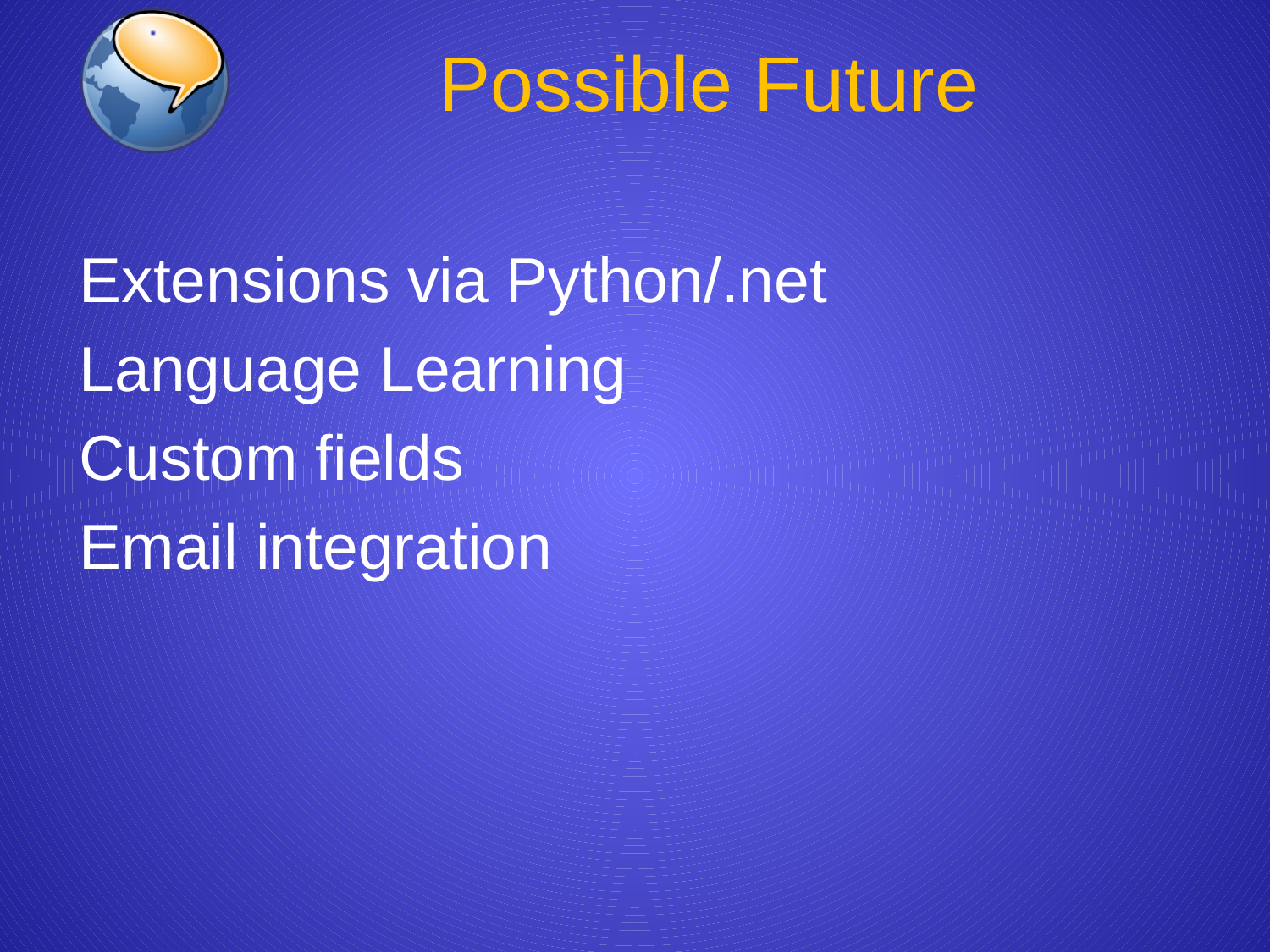

# Possible Future
Extensions via Python/.net
Language Learning
Custom fields
Email integration